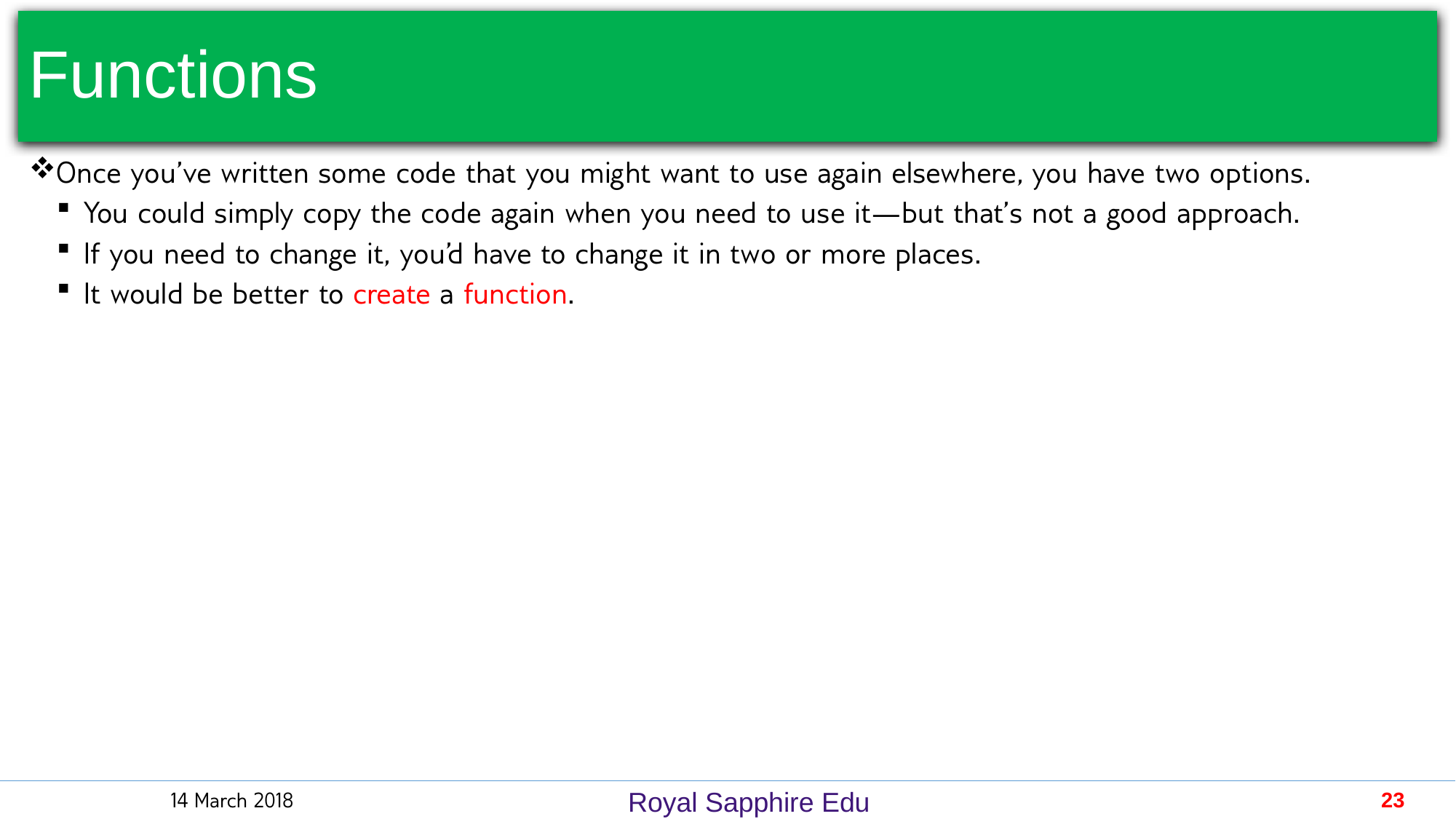

# Functions
Once you’ve written some code that you might want to use again elsewhere, you have two options.
You could simply copy the code again when you need to use it—but that’s not a good approach.
If you need to change it, you’d have to change it in two or more places.
It would be better to create a function.
14 March 2018
23